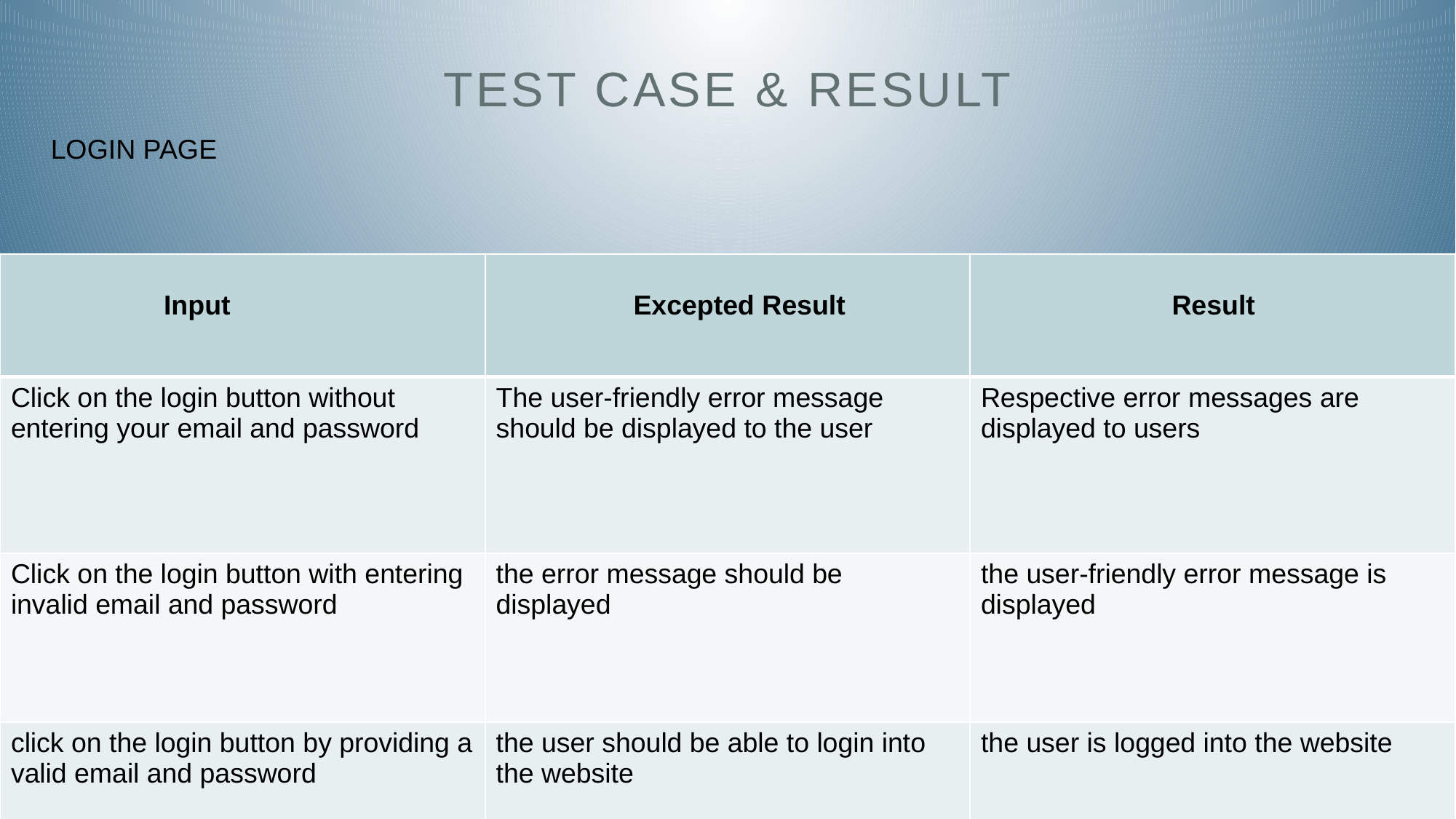

# Test case & Result
LOGIN PAGE
| Input | Excepted Result | Result |
| --- | --- | --- |
| Click on the login button without entering your email and password | The user-friendly error message should be displayed to the user | Respective error messages are displayed to users |
| Click on the login button with entering invalid email and password | the error message should be displayed | the user-friendly error message is displayed |
| click on the login button by providing a valid email and password | the user should be able to login into the website | the user is logged into the website |
20XX
PRESENTATION TITLE
16